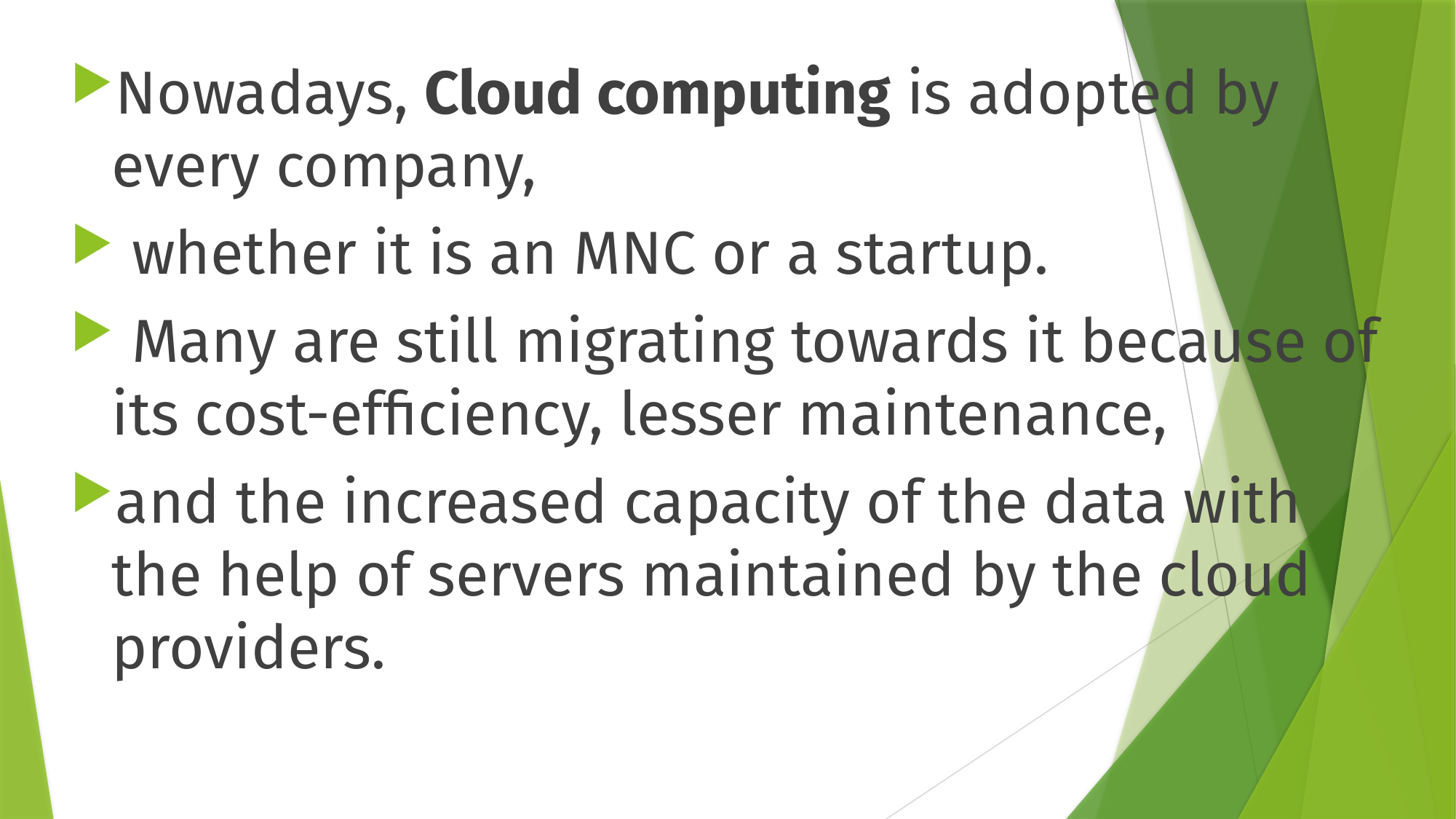

Nowadays, Cloud computing is adopted by every company,
 whether it is an MNC or a startup.
 Many are still migrating towards it because of its cost-efficiency, lesser maintenance,
and the increased capacity of the data with the help of servers maintained by the cloud providers.